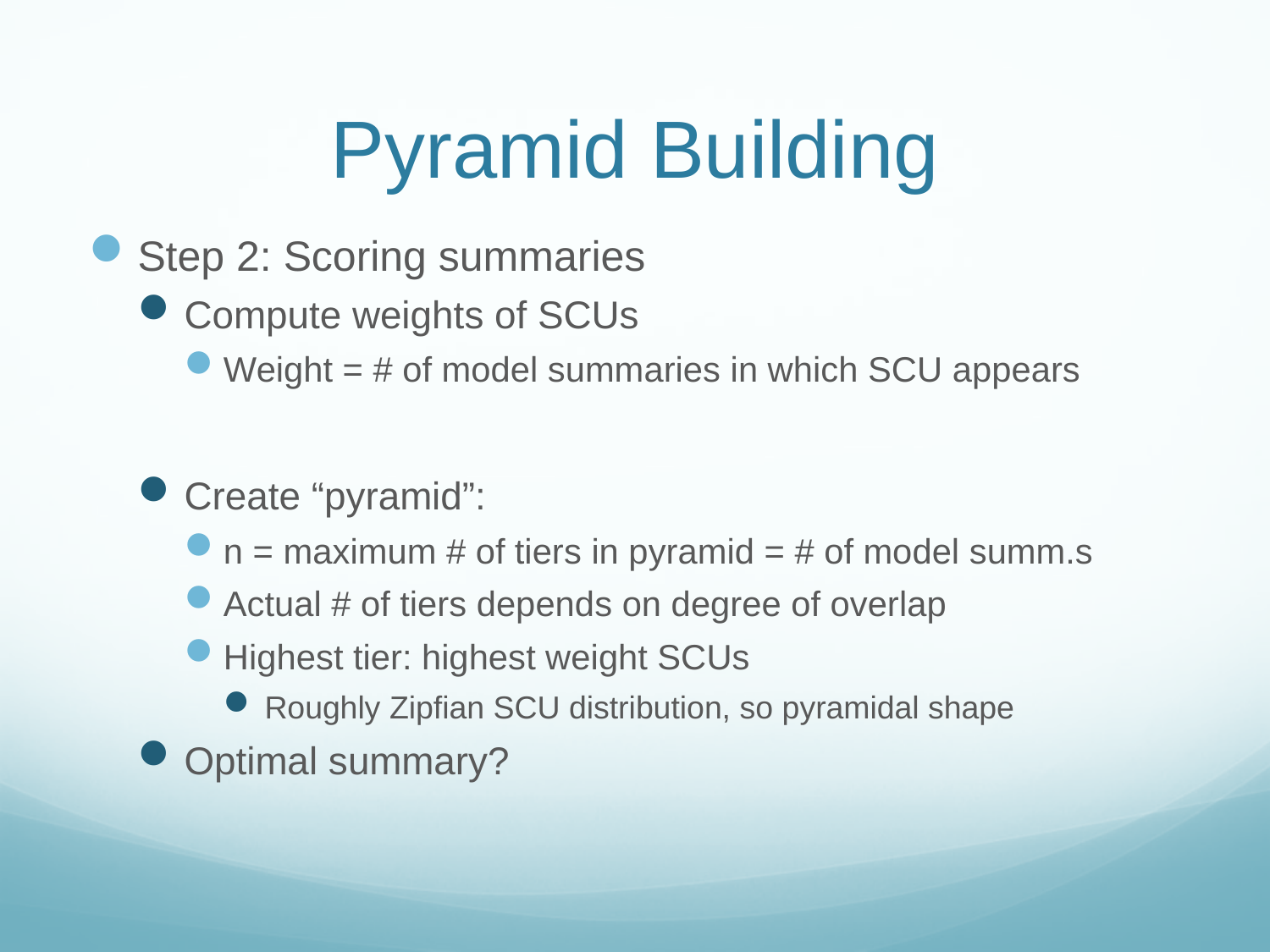

# Pyramid Building
Step 2: Scoring summaries
Compute weights of SCUs
Weight = # of model summaries in which SCU appears

Create “pyramid”:
n = maximum # of tiers in pyramid = # of model summ.s
Actual # of tiers depends on degree of overlap
Highest tier: highest weight SCUs
Roughly Zipfian SCU distribution, so pyramidal shape
Optimal summary?